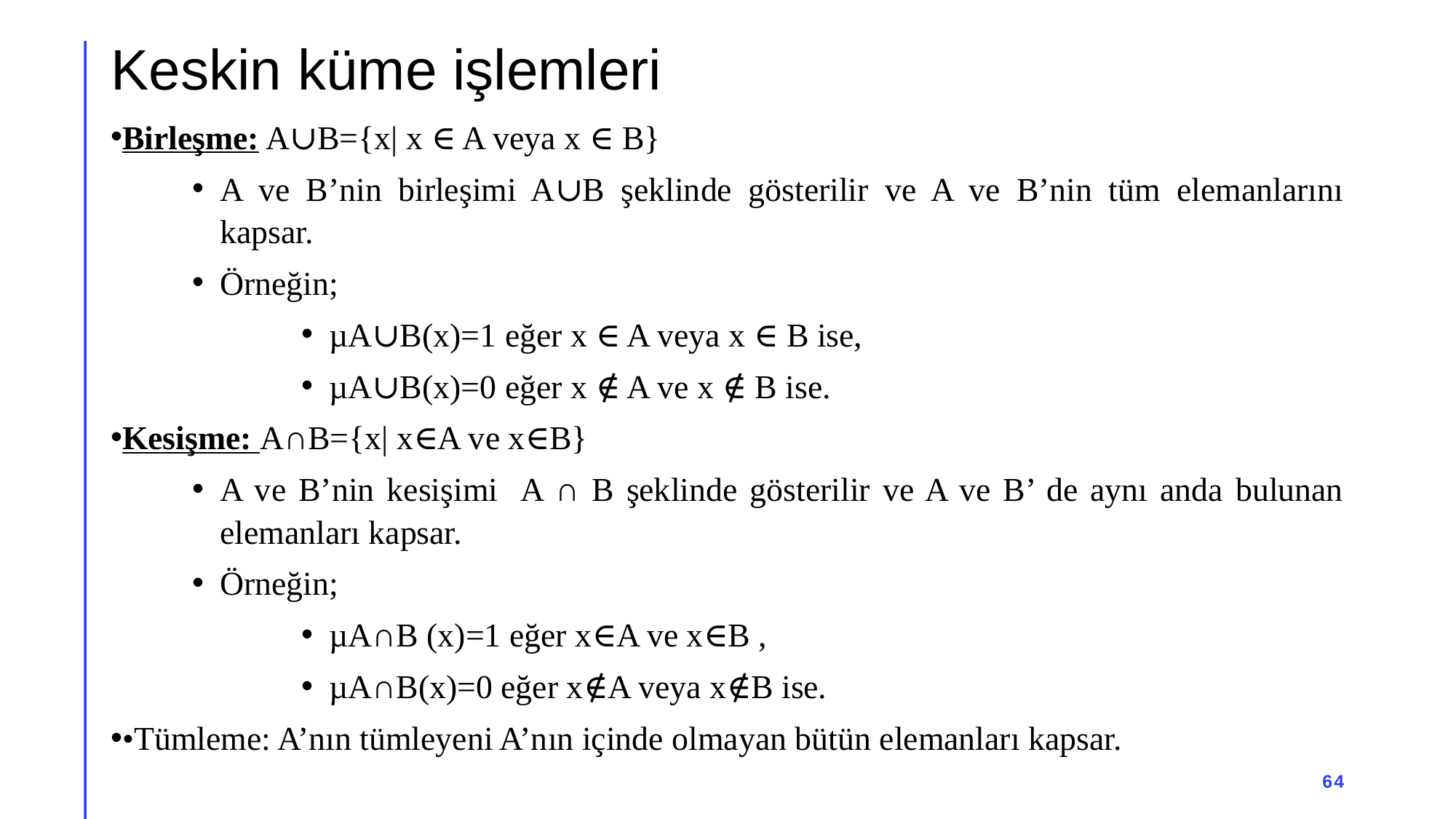

# Keskin küme işlemleri
Birleşme: A∪B={x| x ∈ A veya x ∈ B}
A ve B’nin birleşimi A∪B şeklinde gösterilir ve A ve B’nin tüm elemanlarını kapsar.
Örneğin;
µA∪B(x)=1 eğer x ∈ A veya x ∈ B ise,
µA∪B(x)=0 eğer x ∉ A ve x ∉ B ise.
Kesişme: A∩B={x| x∈A ve x∈B}
A ve B’nin kesişimi  A ∩ B şeklinde gösterilir ve A ve B’ de aynı anda bulunan elemanları kapsar.
Örneğin;
µA∩B (x)=1 eğer x∈A ve x∈B ,
µA∩B(x)=0 eğer x∉A veya x∉B ise.
•Tümleme: A’nın tümleyeni A’nın içinde olmayan bütün elemanları kapsar.

64